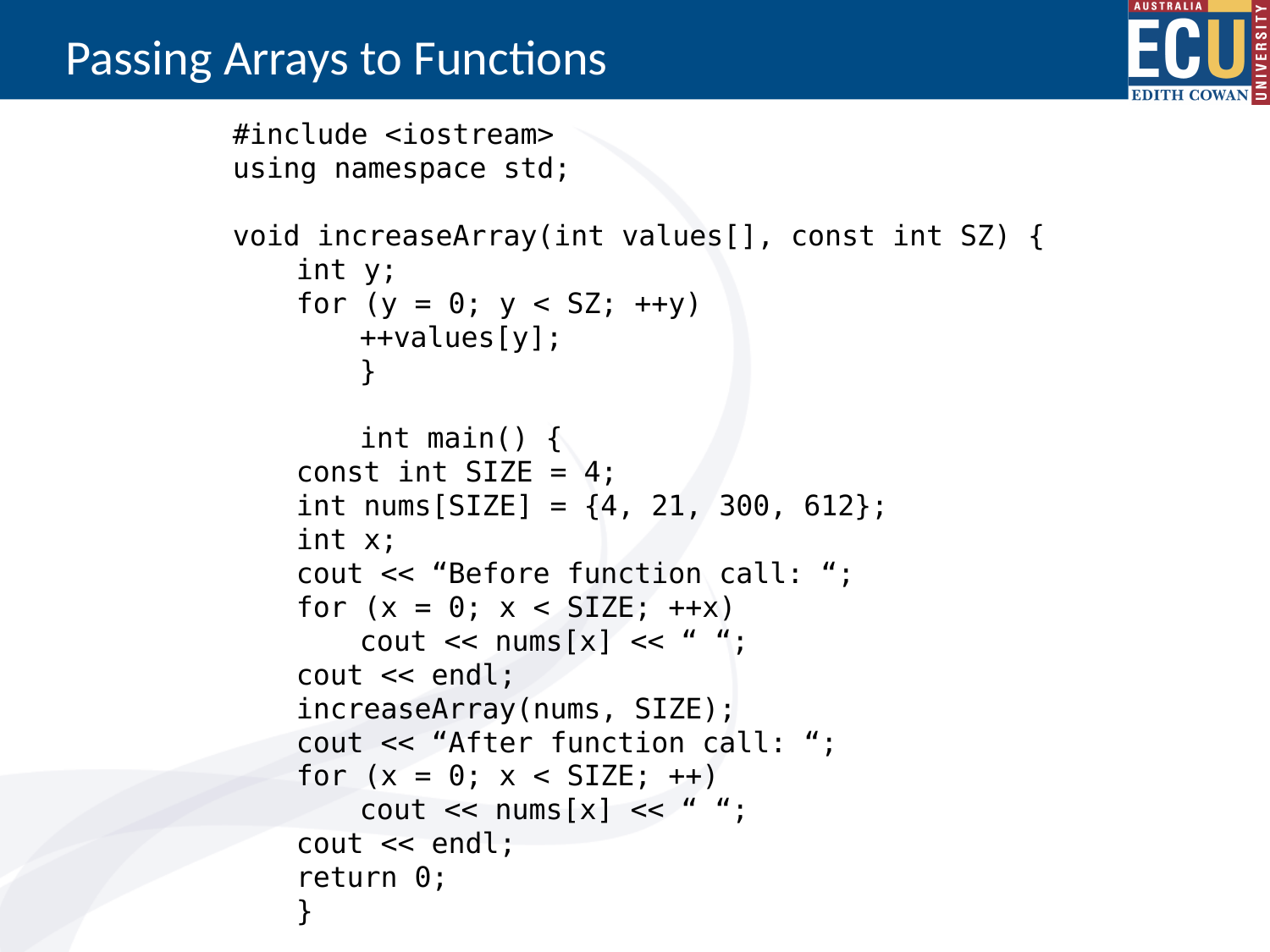

# Passing Arrays to Functions
#include <iostream>
using namespace std;

void increaseArray(int values[], const int SZ) {
int y;
for (y = 0; y < SZ; ++y)
++values[y];
}

int main() {
const int SIZE = 4;
int nums[SIZE] = {4, 21, 300, 612};
int x;
cout << “Before function call: “;
for (x = 0; x < SIZE; ++x)
cout << nums[x] << “ “;
cout << endl;
increaseArray(nums, SIZE);
cout << “After function call: “;
for (x = 0; x < SIZE; ++)
cout << nums[x] << “ “;
cout << endl;
return 0;
}